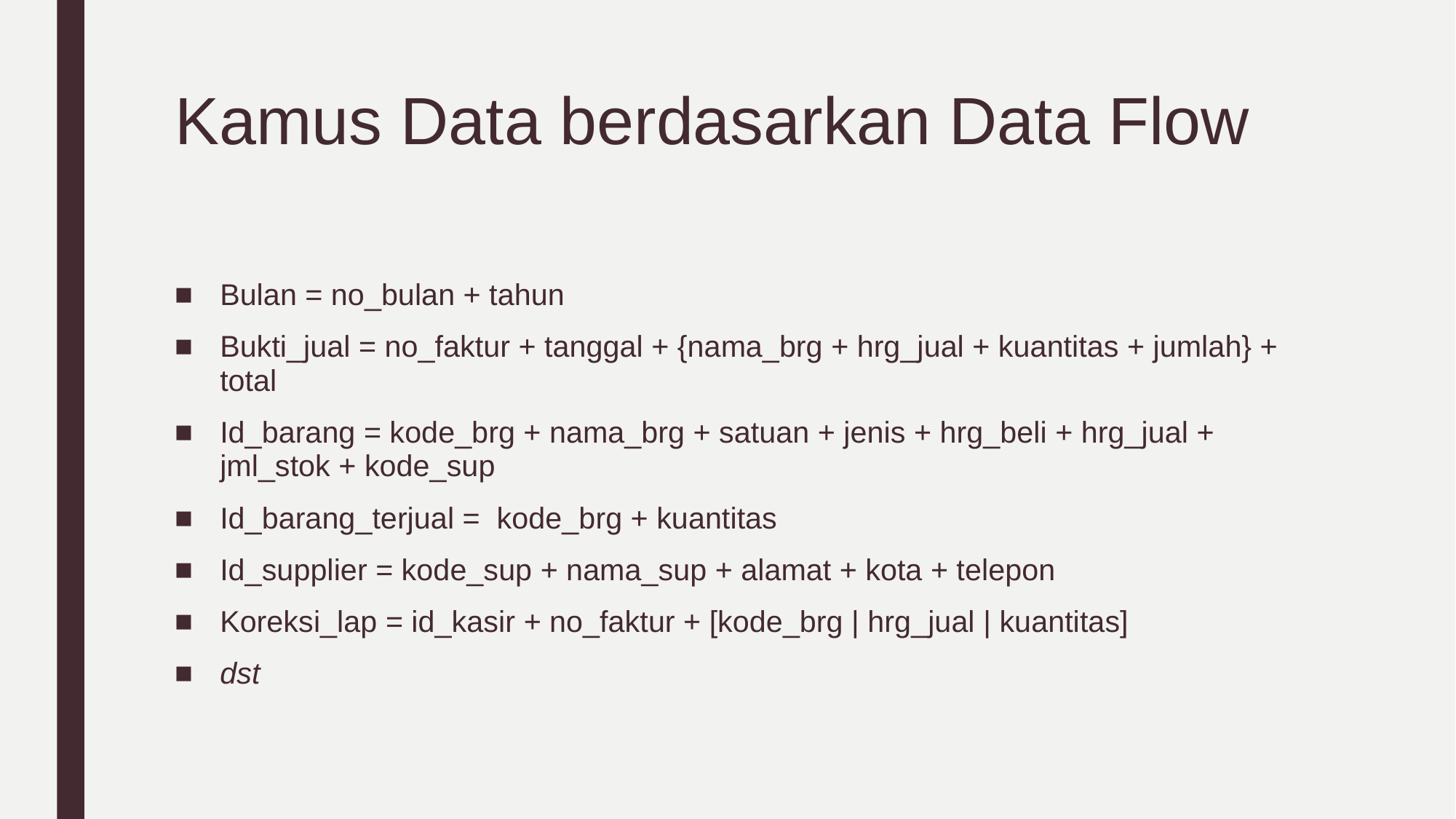

# Kamus Data berdasarkan Data Flow
Bulan = no_bulan + tahun
Bukti_jual = no_faktur + tanggal + {nama_brg + hrg_jual + kuantitas + jumlah} + total
Id_barang = kode_brg + nama_brg + satuan + jenis + hrg_beli + hrg_jual + jml_stok + kode_sup
Id_barang_terjual =  kode_brg + kuantitas
Id_supplier = kode_sup + nama_sup + alamat + kota + telepon
Koreksi_lap = id_kasir + no_faktur + [kode_brg | hrg_jual | kuantitas]
dst